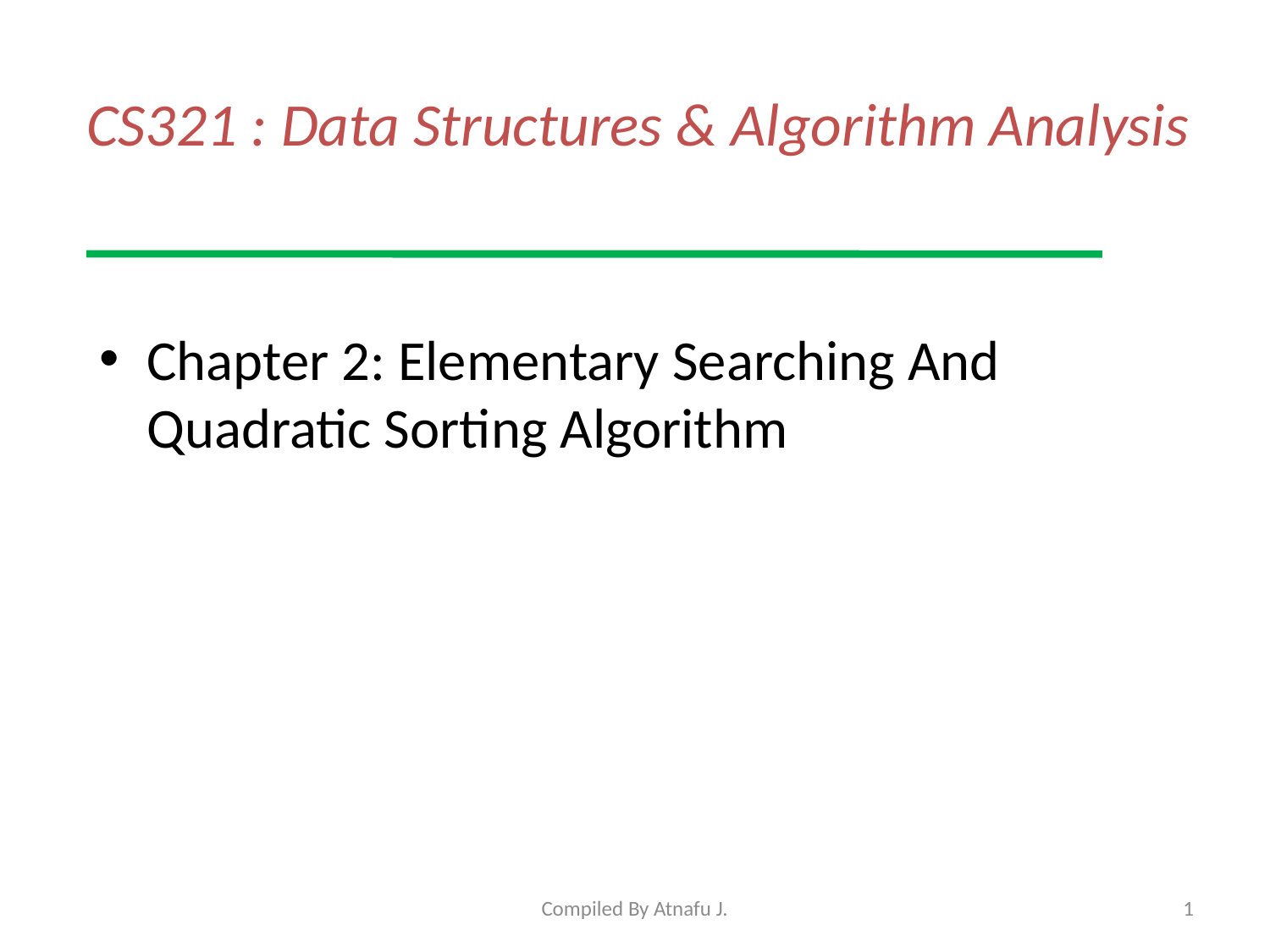

# CS321 : Data Structures & Algorithm Analysis
Chapter 2: Elementary Searching And Quadratic Sorting Algorithm
Compiled By Atnafu J.
1